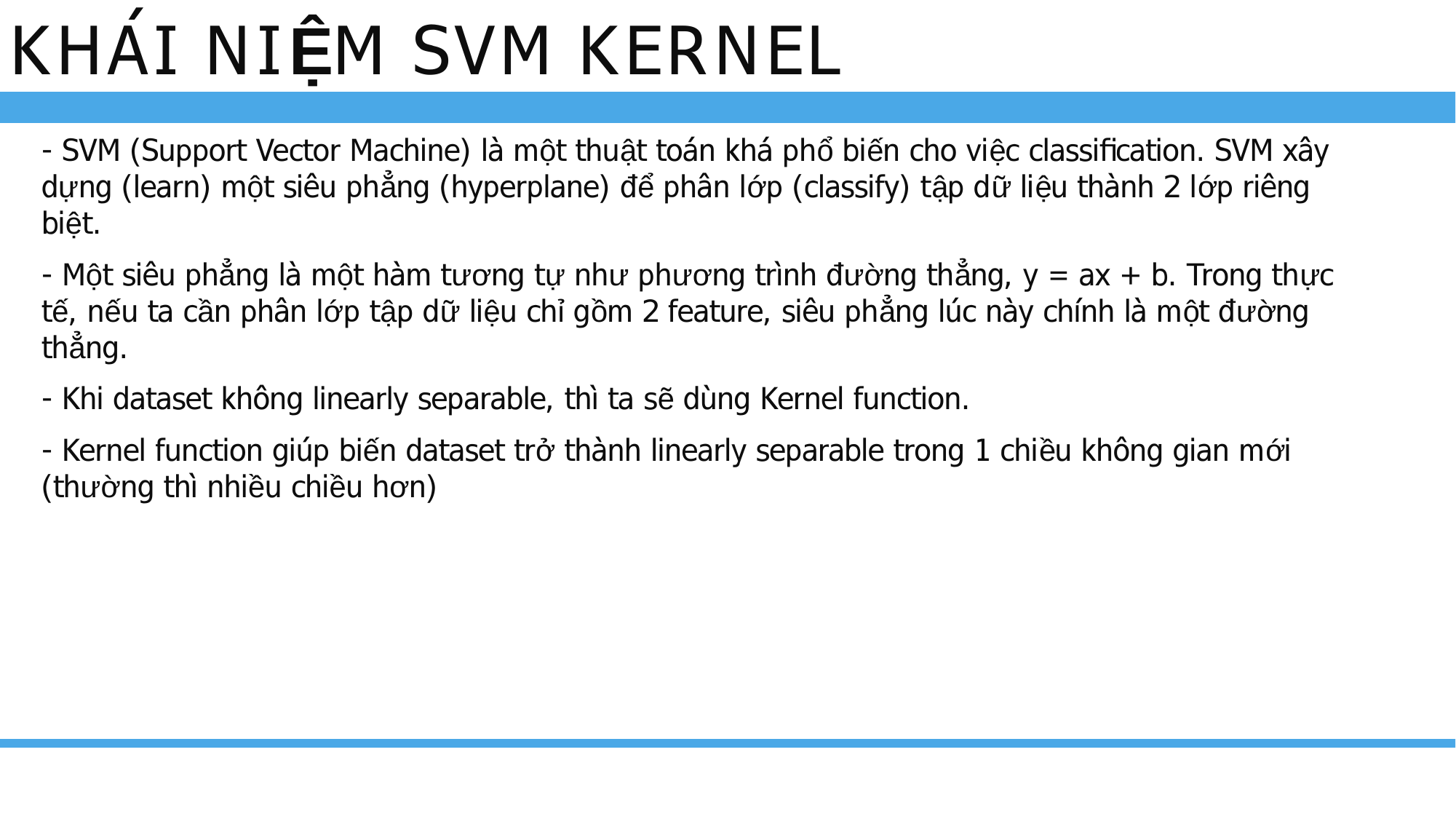

# Khái niệm SVM kernel
- SVM (Support Vector Machine) là một thuật toán khá phổ biến cho việc classification. SVM xây dựng (learn) một siêu phẳng (hyperplane) để phân lớp (classify) tập dữ liệu thành 2 lớp riêng biệt.
- Một siêu phẳng là một hàm tương tự như phương trình đường thẳng, y = ax + b. Trong thực tế, nếu ta cần phân lớp tập dữ liệu chỉ gồm 2 feature, siêu phẳng lúc này chính là một đường thẳng.
- Khi dataset không linearly separable, thì ta sẽ dùng Kernel function.
- Kernel function giúp biến dataset trở thành linearly separable trong 1 chiều không gian mới (thường thì nhiều chiều hơn)